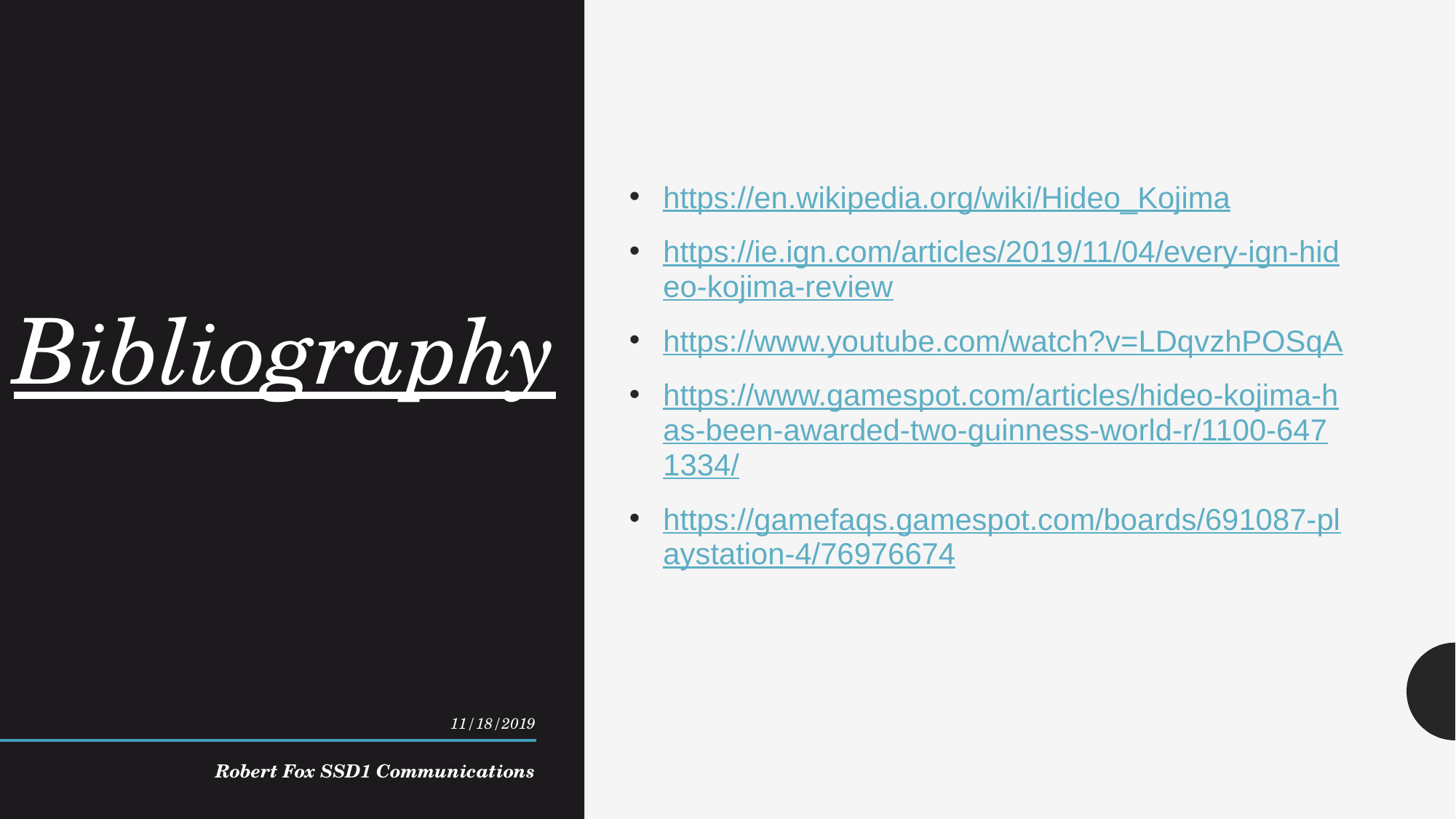

# Bibliography
https://en.wikipedia.org/wiki/Hideo_Kojima
https://ie.ign.com/articles/2019/11/04/every-ign-hideo-kojima-review
https://www.youtube.com/watch?v=LDqvzhPOSqA
https://www.gamespot.com/articles/hideo-kojima-has-been-awarded-two-guinness-world-r/1100-6471334/
https://gamefaqs.gamespot.com/boards/691087-playstation-4/76976674

11/18/2019
Robert Fox SSD1 Communications